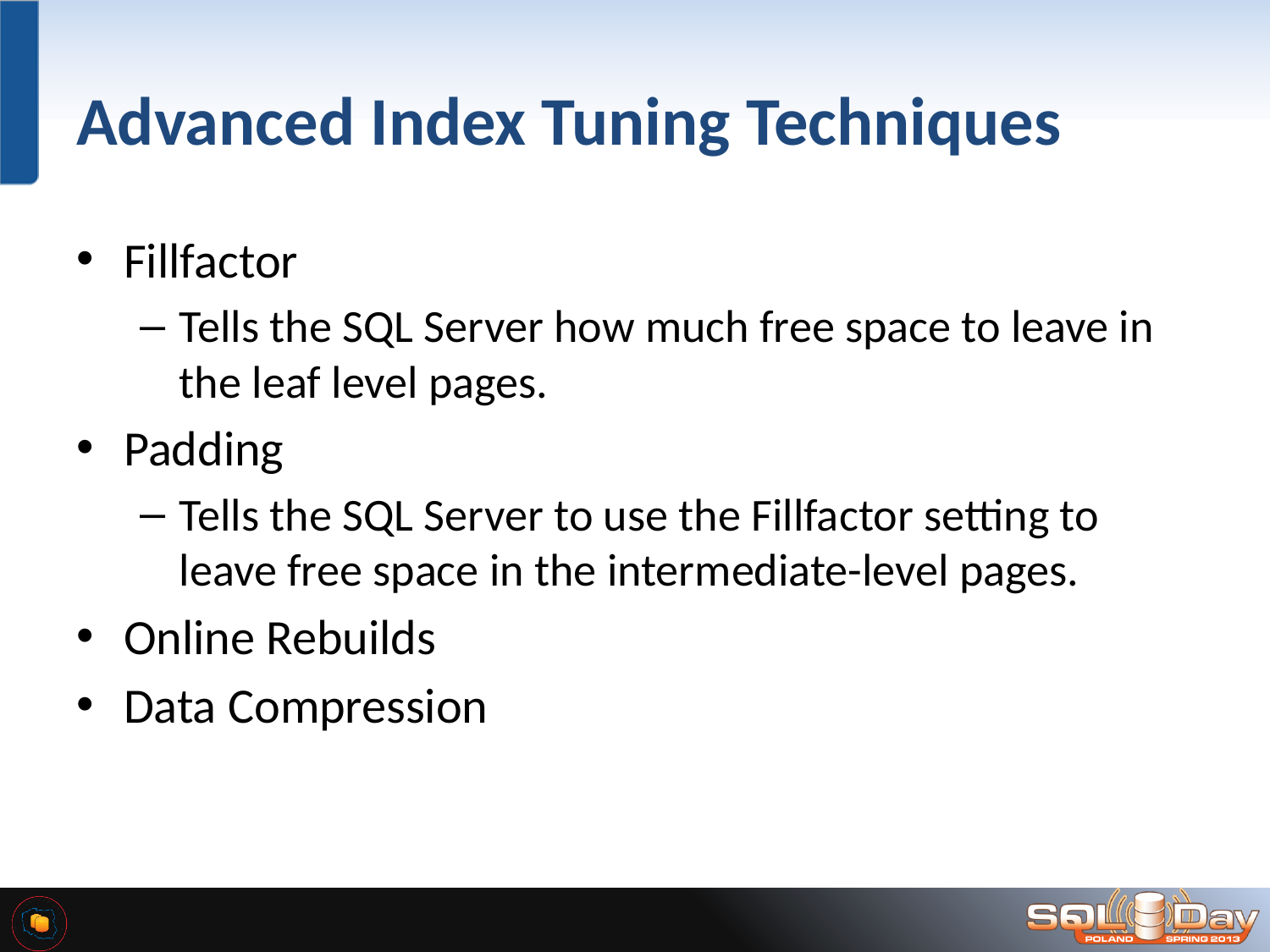

# Advanced Index Tuning Techniques
Fillfactor
Tells the SQL Server how much free space to leave in the leaf level pages.
Padding
Tells the SQL Server to use the Fillfactor setting to leave free space in the intermediate-level pages.
Online Rebuilds
Data Compression